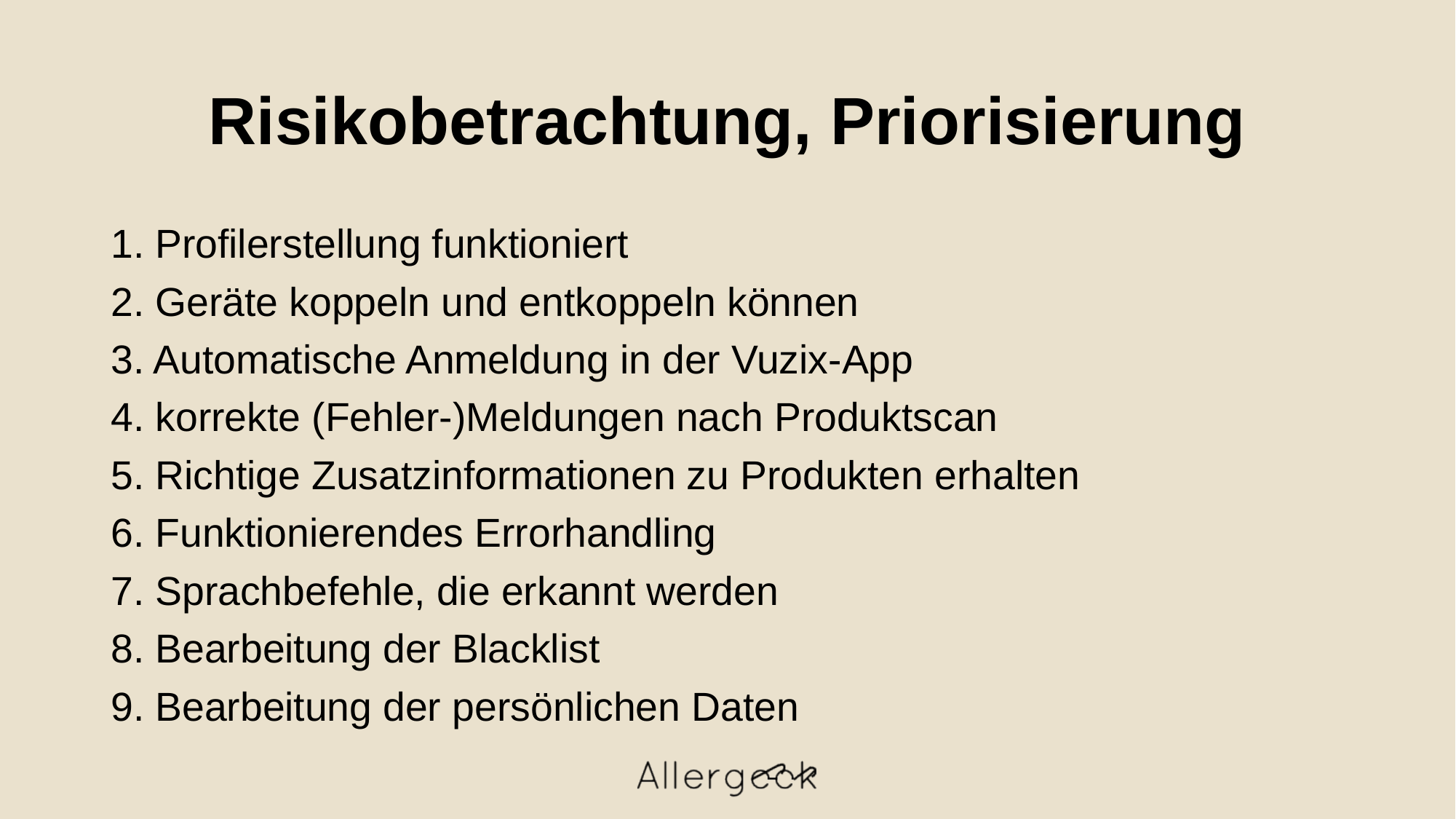

# Risikobetrachtung, Priorisierung
1. Profilerstellung funktioniert
2. Geräte koppeln und entkoppeln können
3. Automatische Anmeldung in der Vuzix-App
4. korrekte (Fehler-)Meldungen nach Produktscan
5. Richtige Zusatzinformationen zu Produkten erhalten
6. Funktionierendes Errorhandling
7. Sprachbefehle, die erkannt werden
8. Bearbeitung der Blacklist
9. Bearbeitung der persönlichen Daten